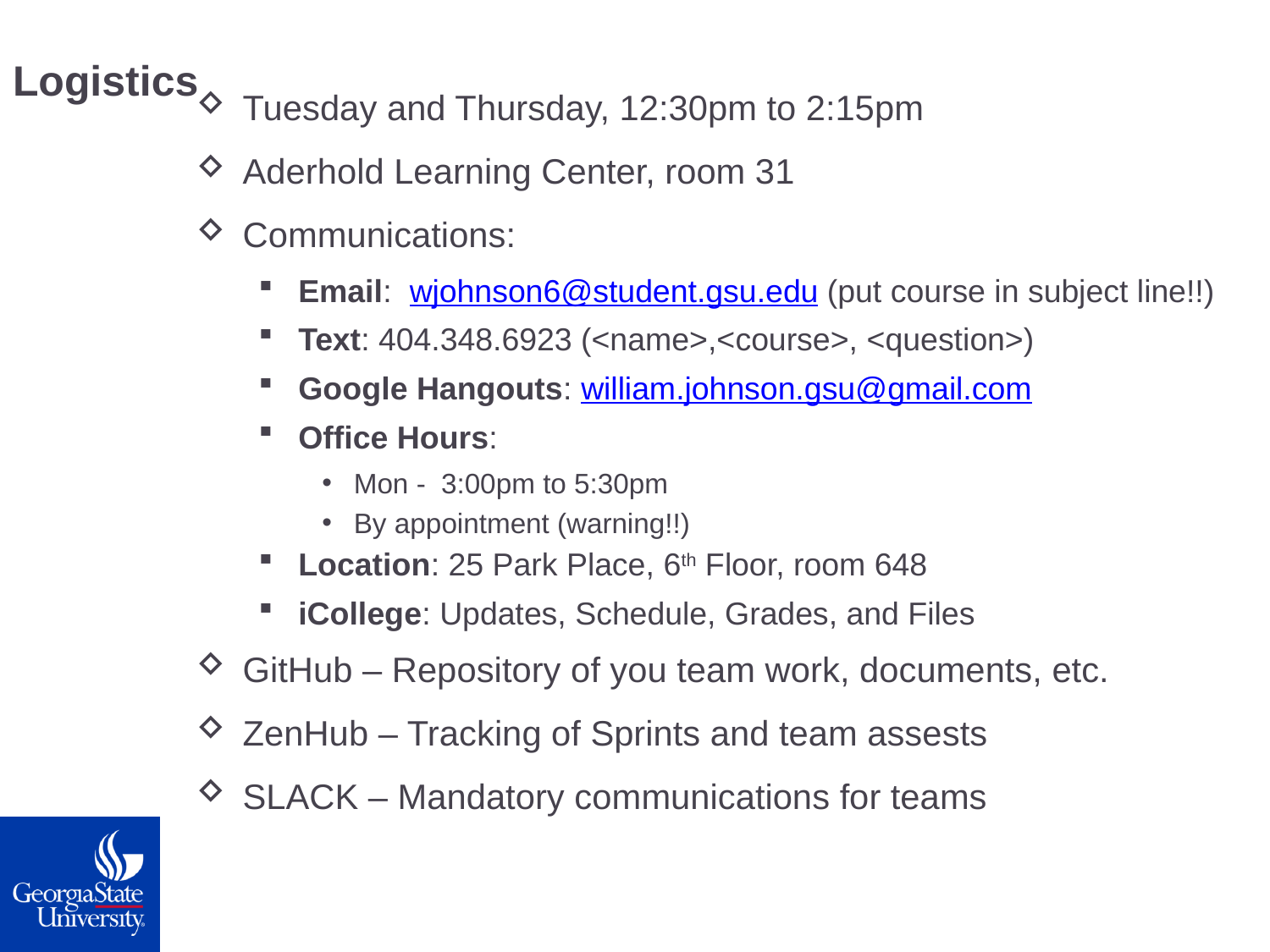

Logistics
Tuesday and Thursday, 12:30pm to 2:15pm
Aderhold Learning Center, room 31
Communications:
Email:  wjohnson6@student.gsu.edu (put course in subject line!!)
Text: 404.348.6923 (<name>,<course>, <question>)
Google Hangouts: william.johnson.gsu@gmail.com
Office Hours:
Mon -  3:00pm to 5:30pm
By appointment (warning!!)
Location: 25 Park Place, 6th Floor, room 648
iCollege: Updates, Schedule, Grades, and Files
GitHub – Repository of you team work, documents, etc.
ZenHub – Tracking of Sprints and team assests
SLACK – Mandatory communications for teams